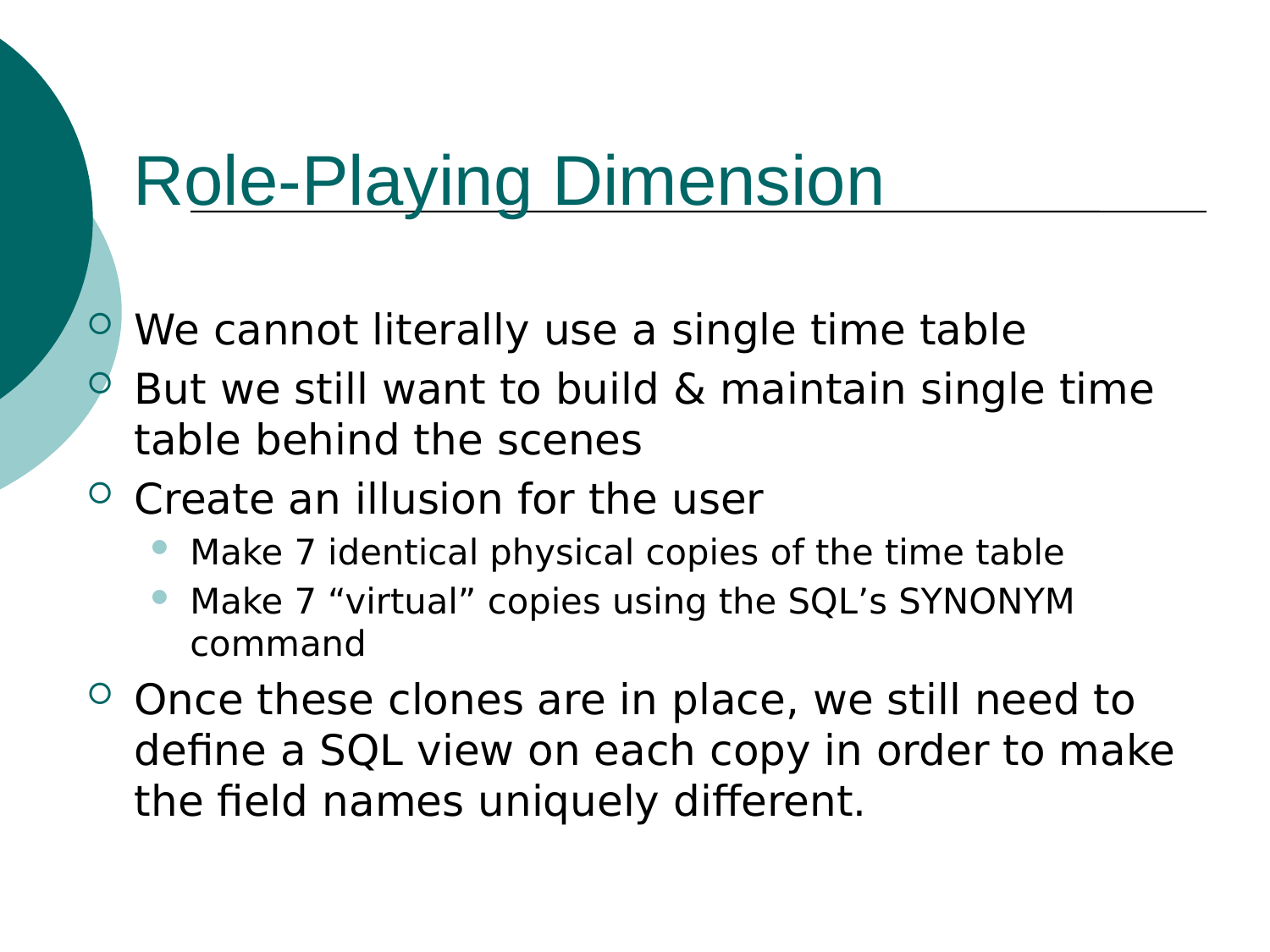

# Role-Playing Dimension
We cannot literally use a single time table
But we still want to build & maintain single time table behind the scenes
Create an illusion for the user
Make 7 identical physical copies of the time table
Make 7 “virtual” copies using the SQL’s SYNONYM command
Once these clones are in place, we still need to define a SQL view on each copy in order to make the field names uniquely different.